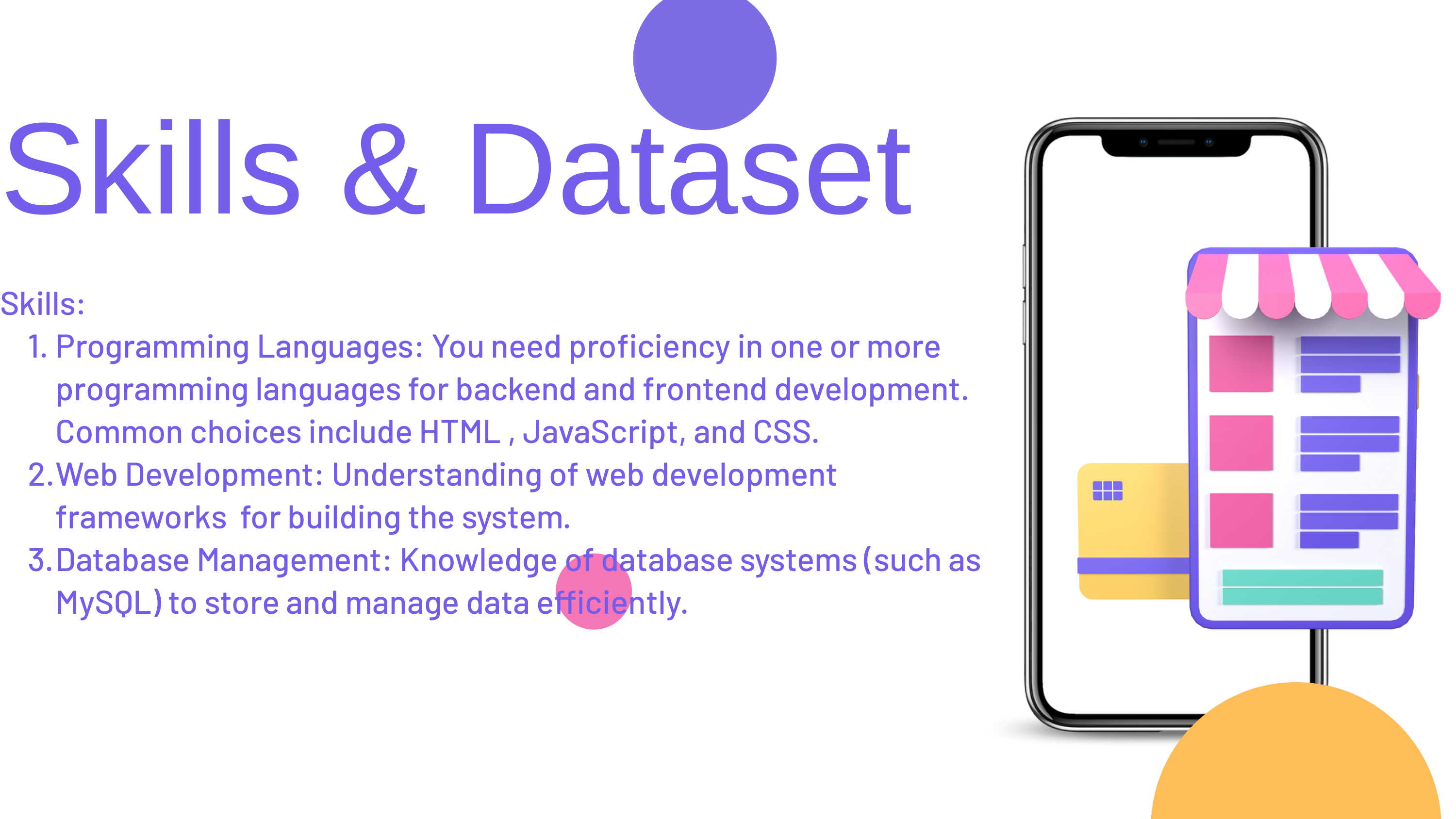

Skills & Dataset

Skills:
Programming Languages: You need proficiency in one or more programming languages for backend and frontend development. Common choices include HTML , JavaScript, and CSS.
Web Development: Understanding of web development frameworks  for building the system.
Database Management: Knowledge of database systems (such as MySQL) to store and manage data efficiently.